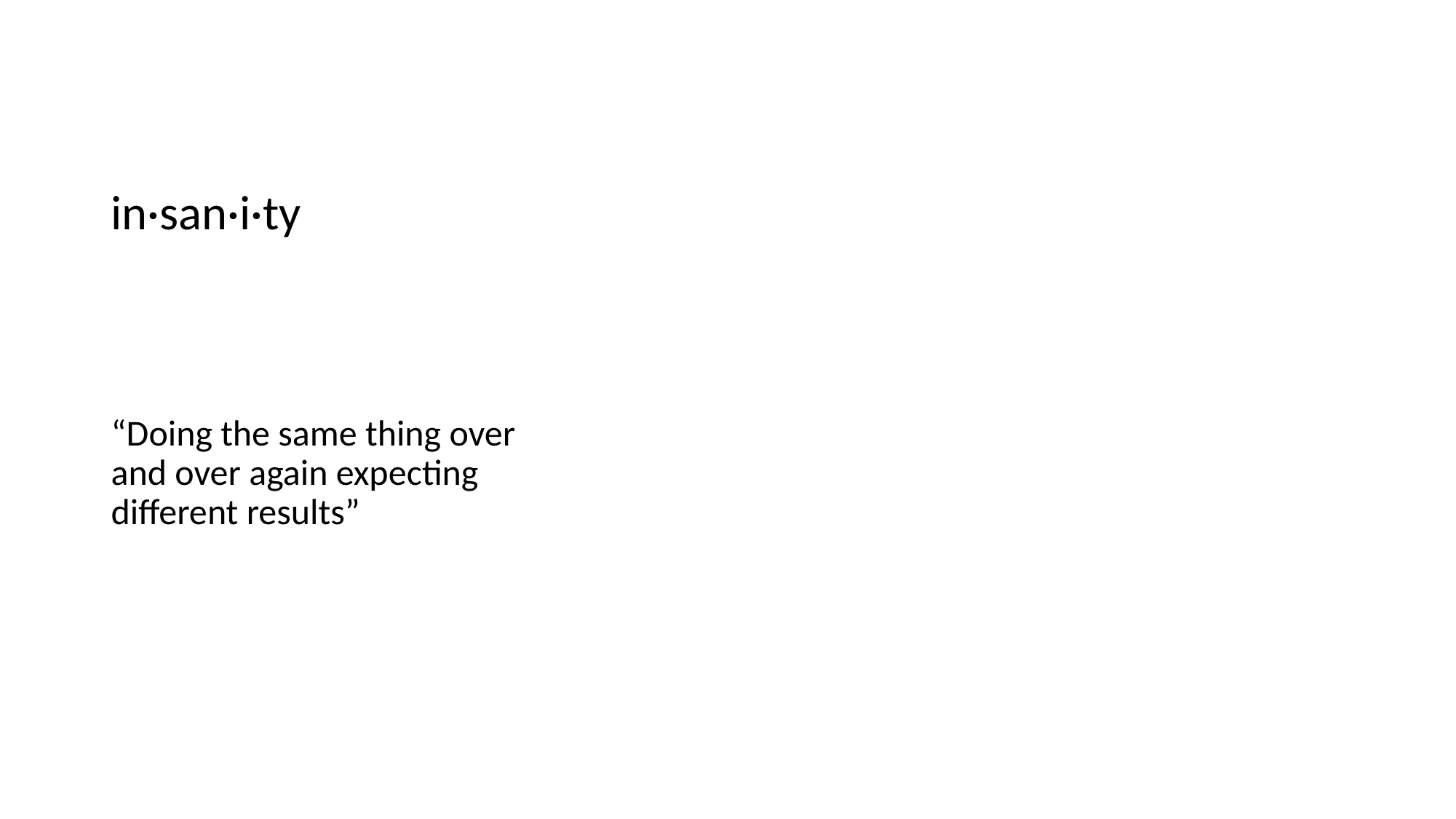

# in·san·i·ty

“Doing the same thing over and over again expecting different results”